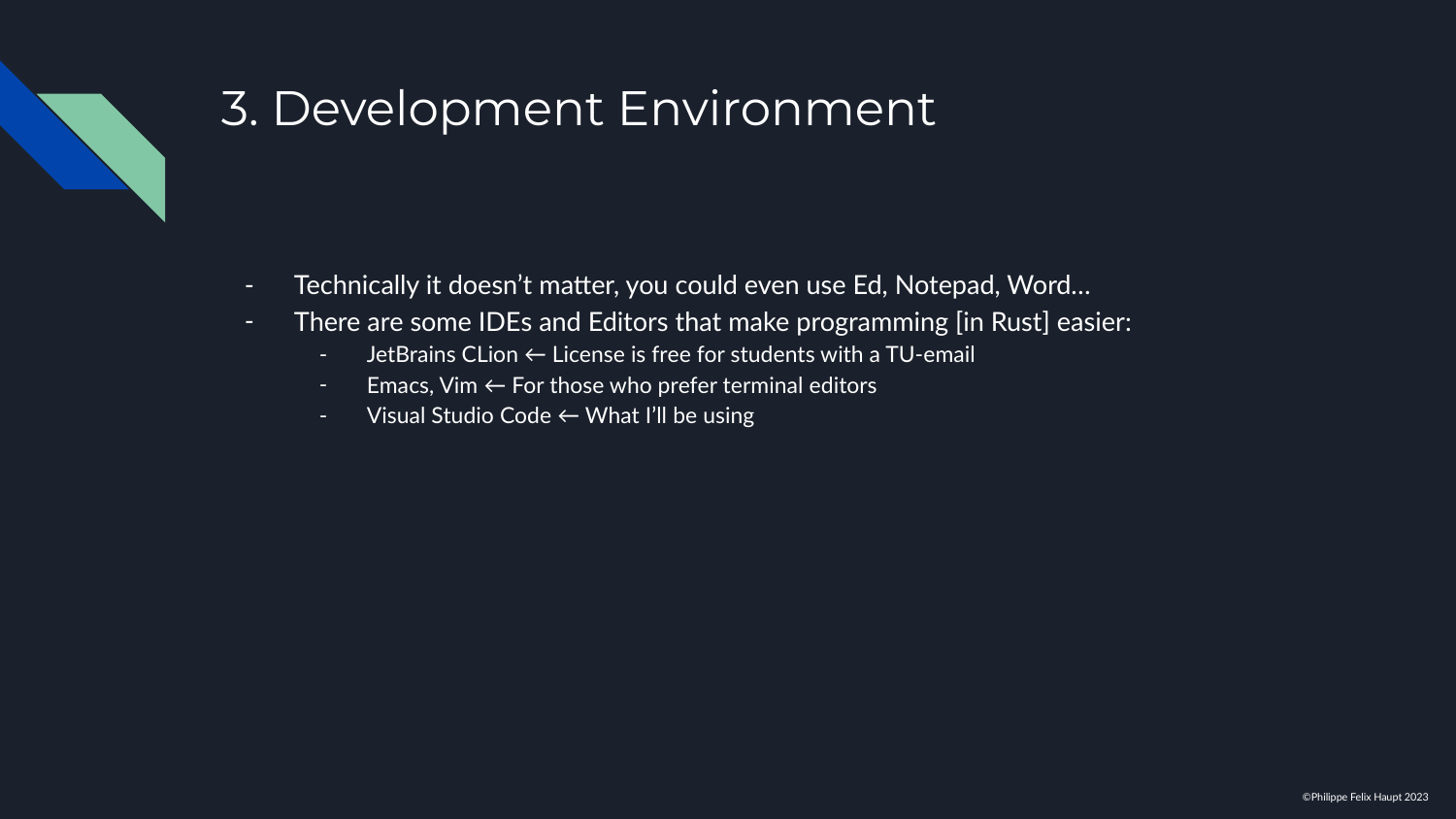

# 3. Development Environment
Technically it doesn’t matter, you could even use Ed, Notepad, Word…
There are some IDEs and Editors that make programming [in Rust] easier:
JetBrains CLion ← License is free for students with a TU-email
Emacs, Vim ← For those who prefer terminal editors
Visual Studio Code ← What I’ll be using
©Philippe Felix Haupt 2023